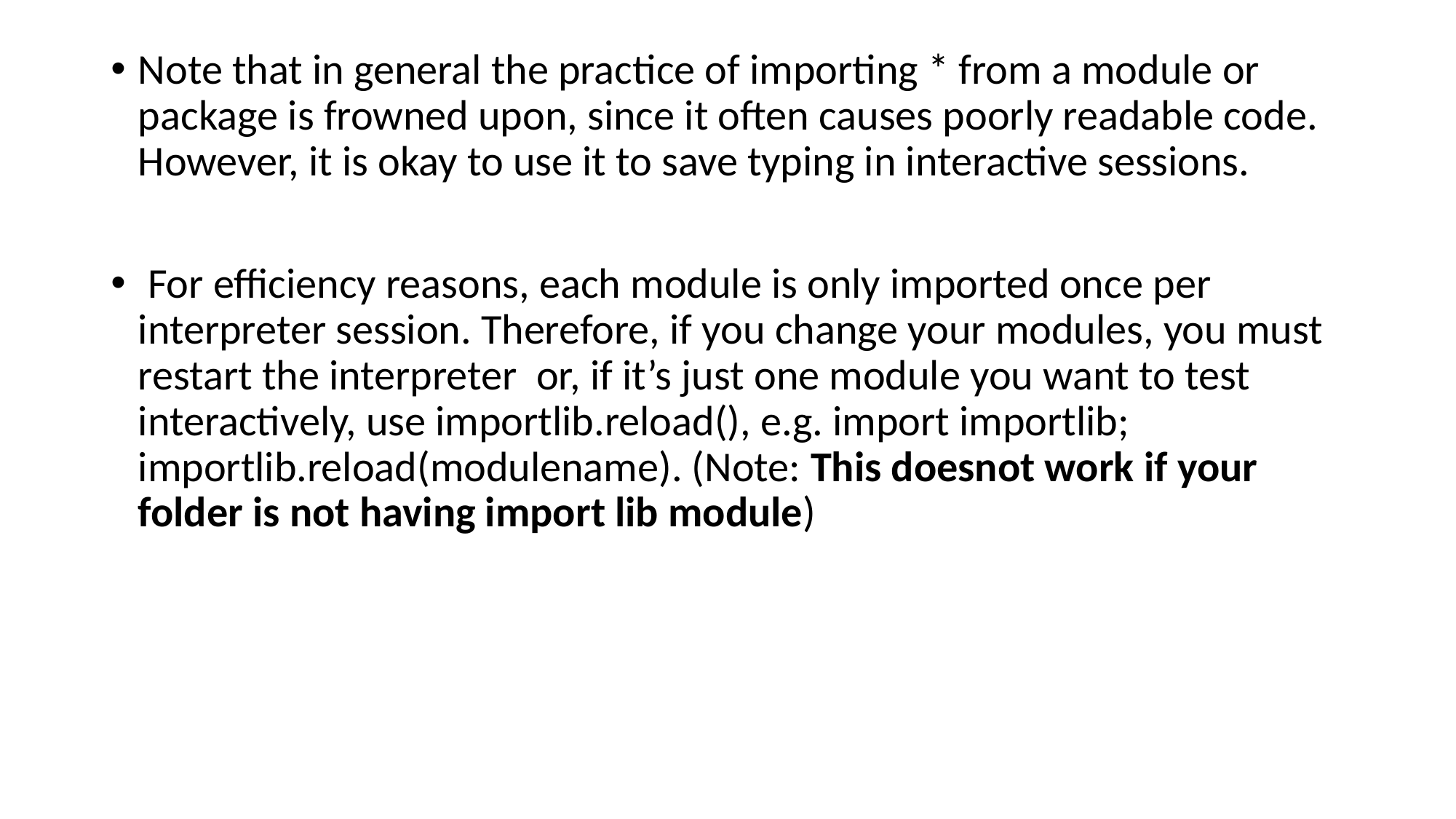

Note that in general the practice of importing * from a module or package is frowned upon, since it often causes poorly readable code. However, it is okay to use it to save typing in interactive sessions.

 For efficiency reasons, each module is only imported once per interpreter session. Therefore, if you change your modules, you must restart the interpreter  or, if it’s just one module you want to test interactively, use importlib.reload(), e.g. import importlib; importlib.reload(modulename). (Note: This doesnot work if your folder is not having import lib module)